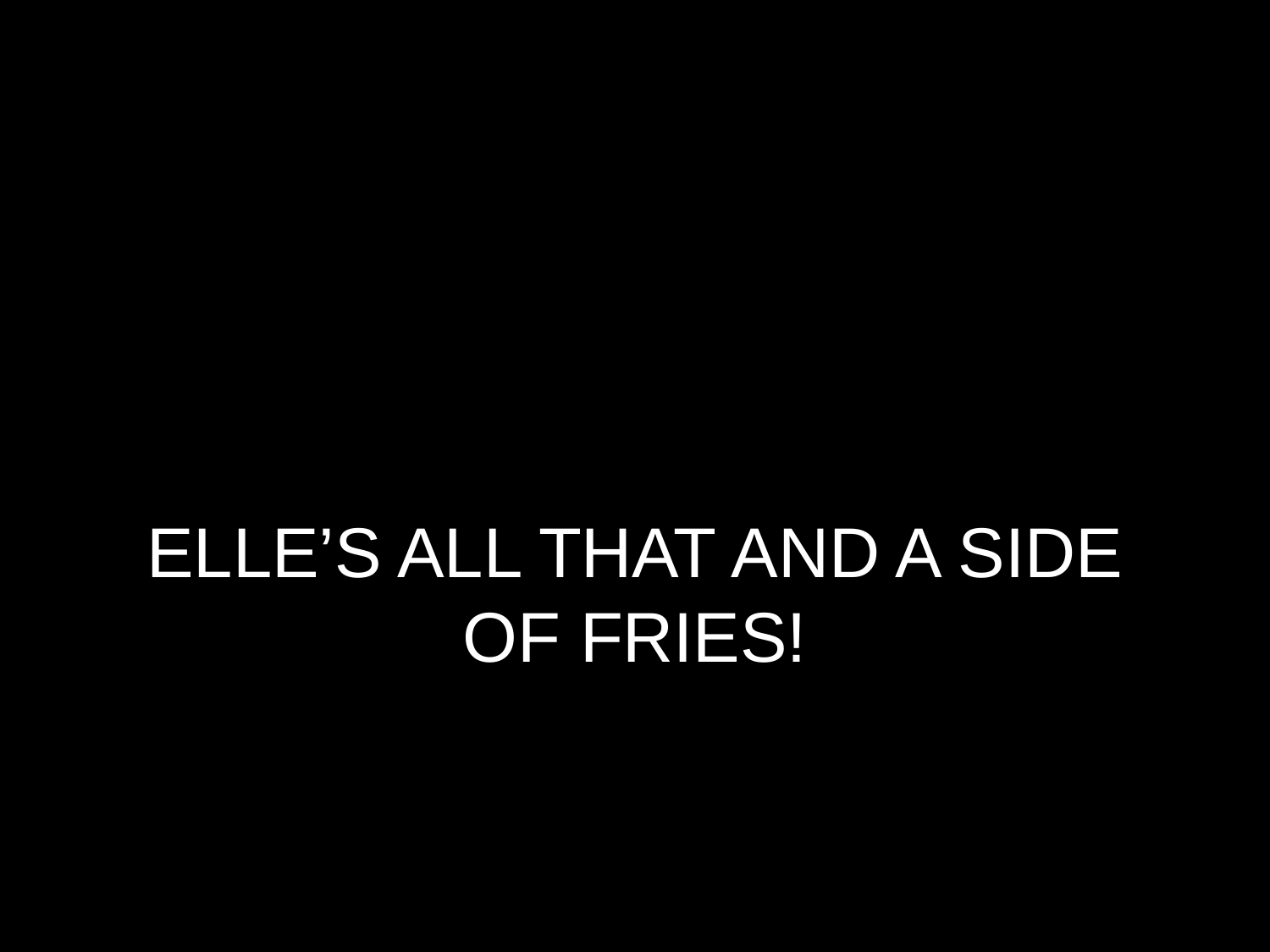

# ELLE’S ALL THAT AND A SIDE OF FRIES!